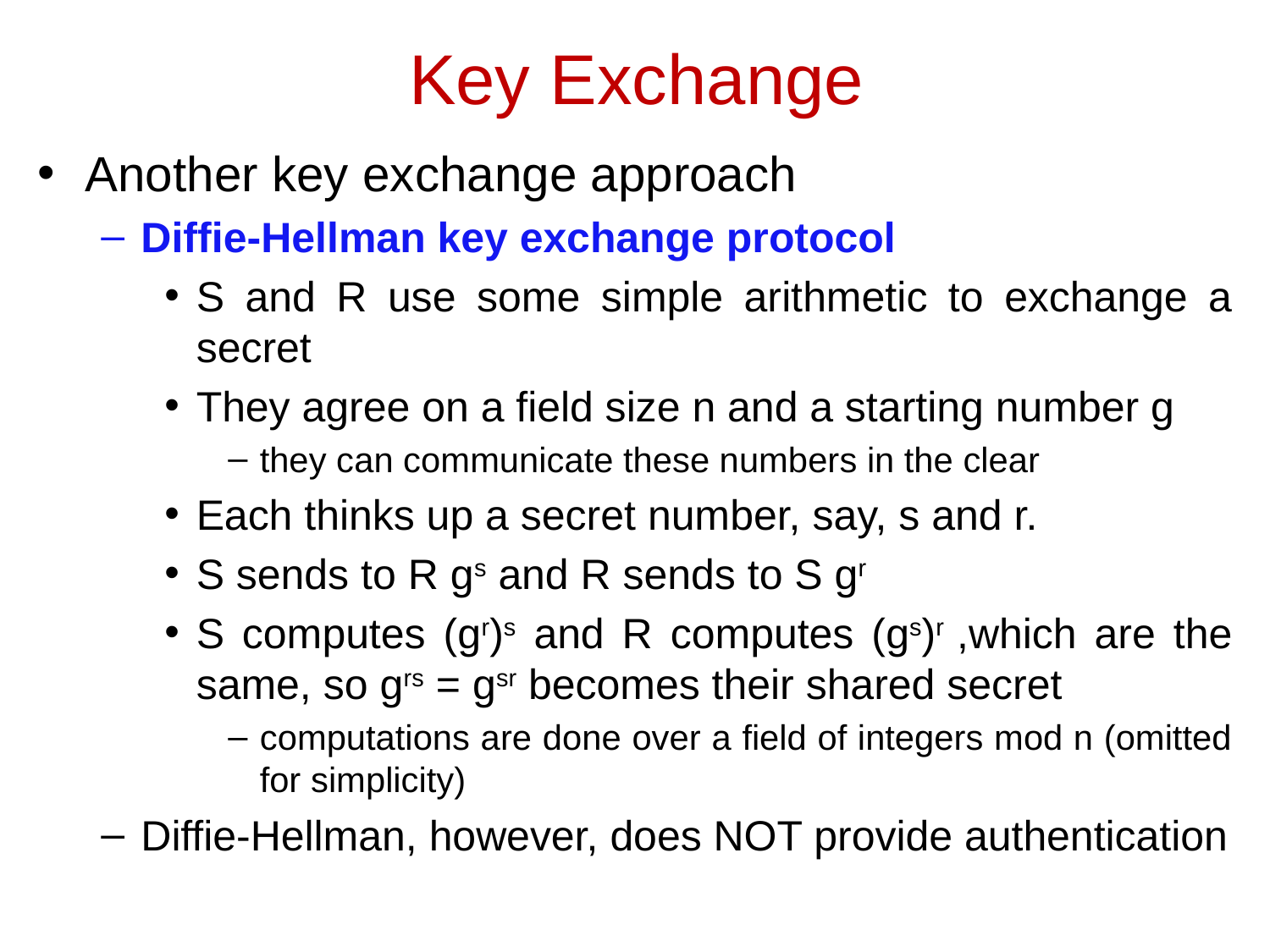

# Key Exchange
Another key exchange approach
Diffie-Hellman key exchange protocol
S and R use some simple arithmetic to exchange a secret
They agree on a field size n and a starting number g
they can communicate these numbers in the clear
Each thinks up a secret number, say, s and r.
S sends to R gs and R sends to S gr
S computes (gr)s and R computes (gs)r ,which are the same, so grs = gsr becomes their shared secret
computations are done over a field of integers mod n (omitted for simplicity)
Diffie-Hellman, however, does NOT provide authentication